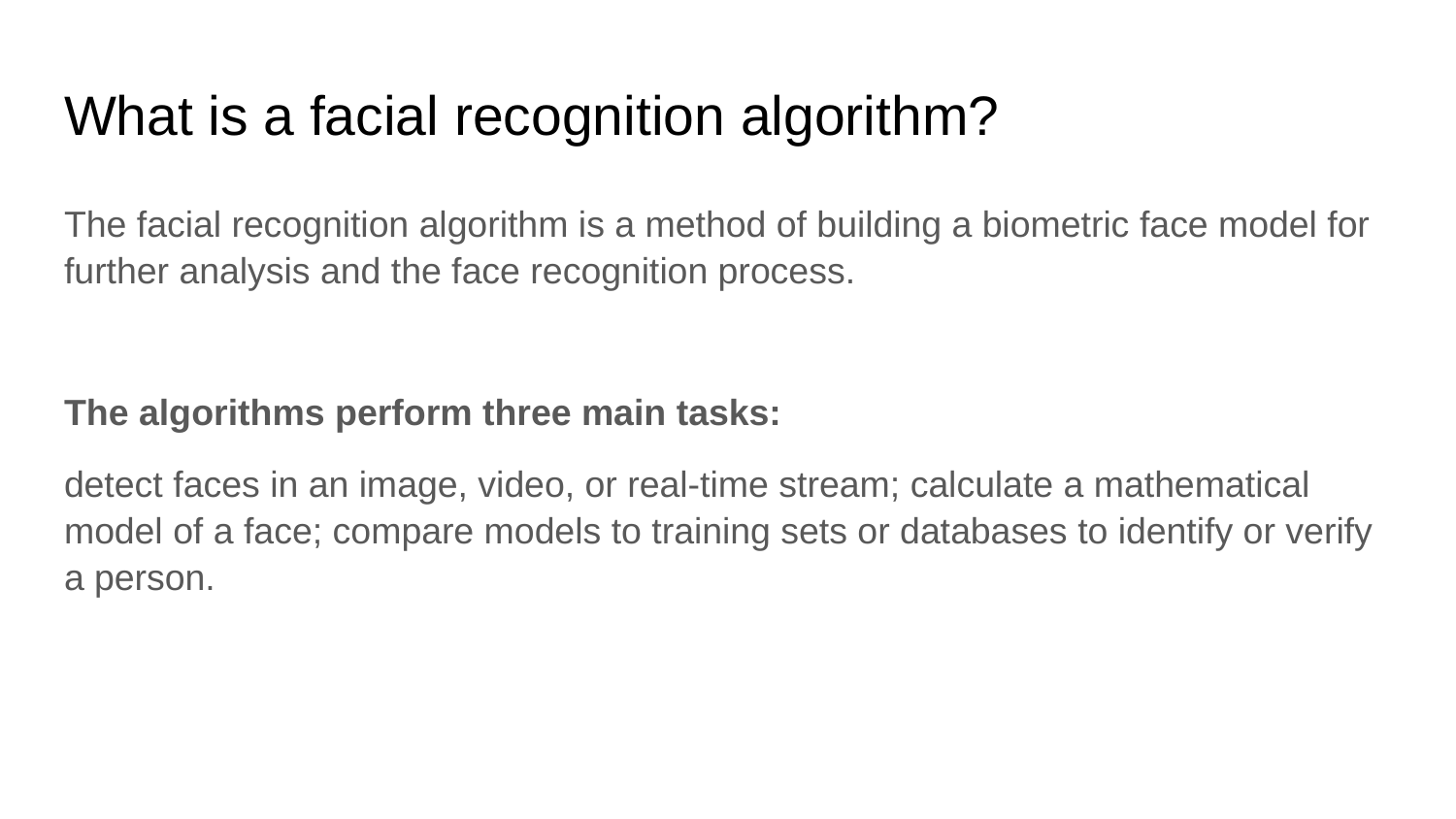

# What is a facial recognition algorithm?
The facial recognition algorithm is a method of building a biometric face model for further analysis and the face recognition process.

The algorithms perform three main tasks:
detect faces in an image, video, or real-time stream; calculate a mathematical model of a face; compare models to training sets or databases to identify or verify a person.